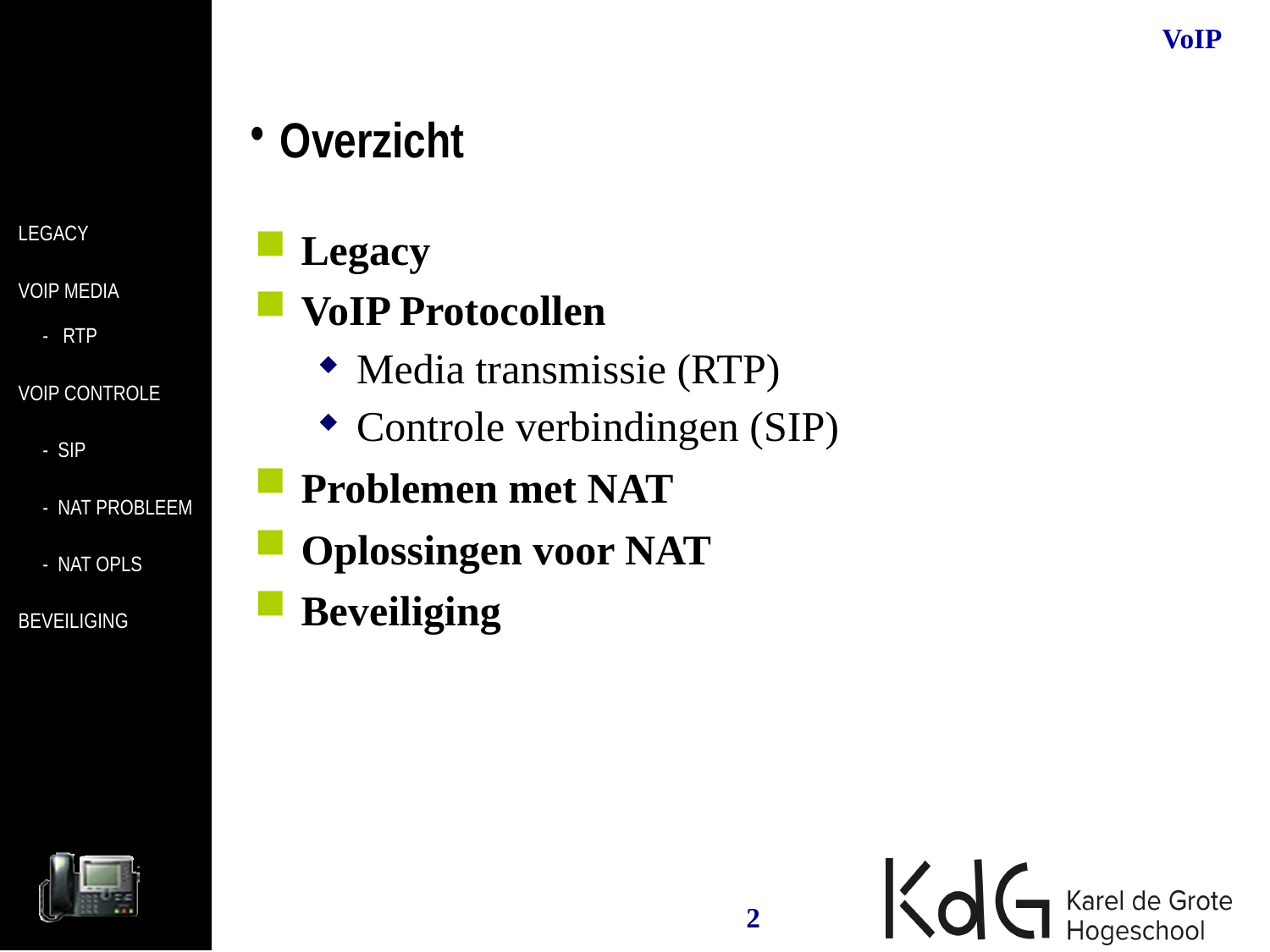

Overzicht
Legacy
VoIP Protocollen
Media transmissie (RTP)
Controle verbindingen (SIP)
Problemen met NAT
Oplossingen voor NAT
Beveiliging